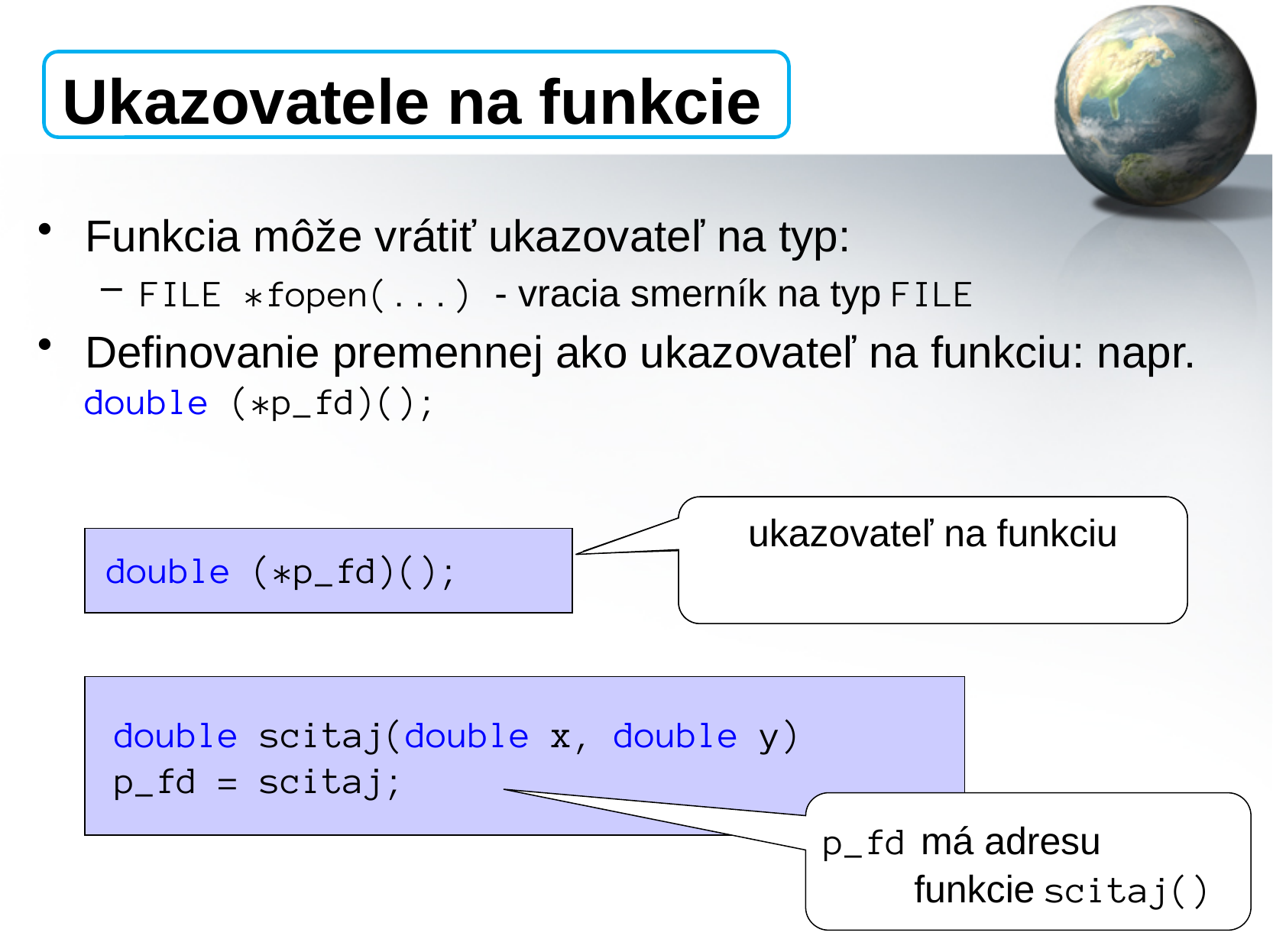

Ukazovatele na funkcie

Funkcia môže vrátiť ukazovateľ na typ:
FILE *fopen(...) - vracia smerník na typ FILE
Definovanie premennej ako ukazovateľ na funkciu: napr. double (*p_fd)();
funkcia vracajúca
     ukazovateľ

double *p_fd();
ukazovateľ na funkciu
double (*p_fd)();
to isté ako double *p_fd;

double (*p_fd);

double scitaj(double x, double y)
p_fd = scitaj;
p_fd má adresu
funkcie scitaj()